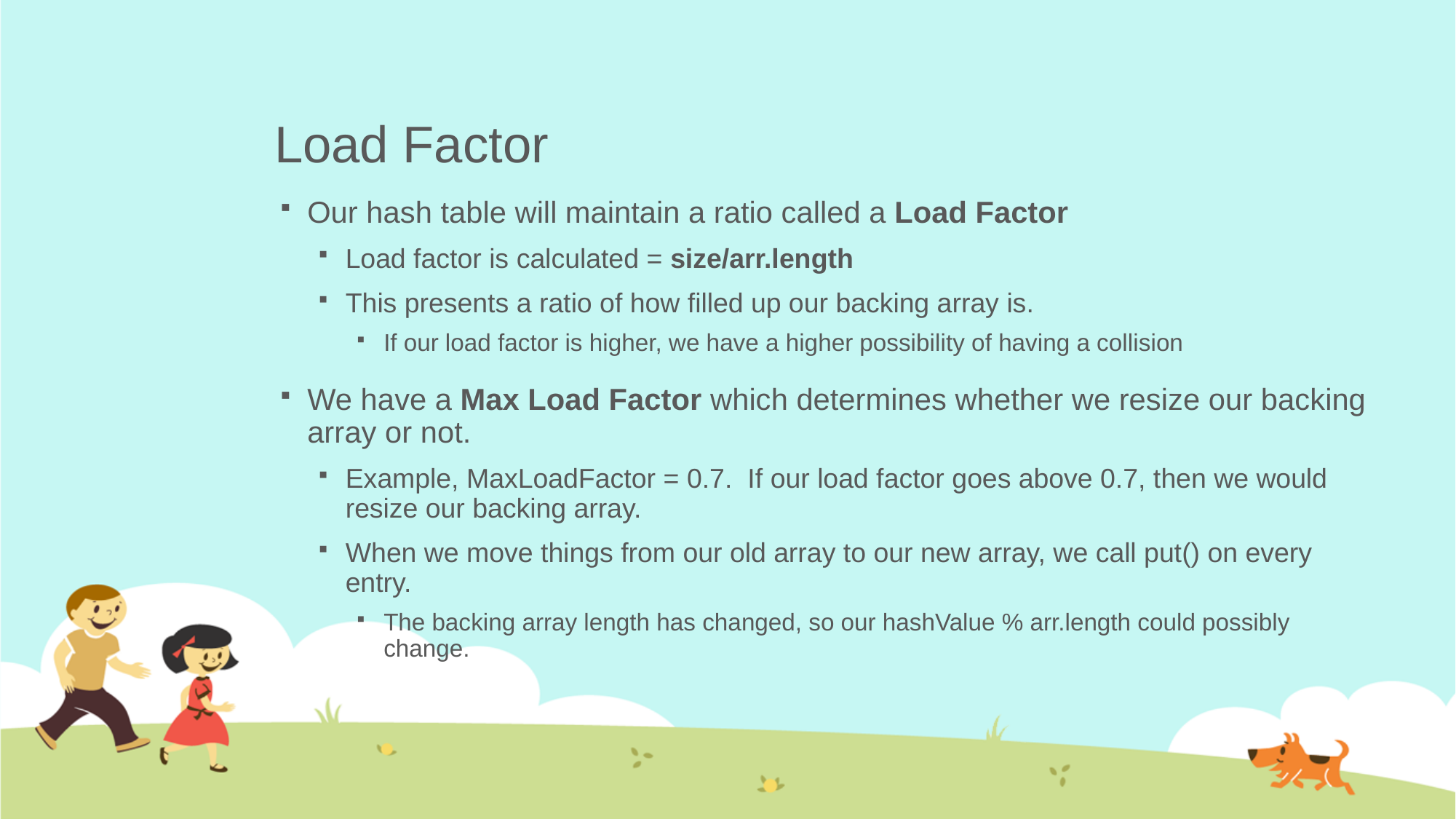

# Load Factor
Our hash table will maintain a ratio called a Load Factor
Load factor is calculated = size/arr.length
This presents a ratio of how filled up our backing array is.
If our load factor is higher, we have a higher possibility of having a collision
We have a Max Load Factor which determines whether we resize our backing array or not.
Example, MaxLoadFactor = 0.7.  If our load factor goes above 0.7, then we would resize our backing array.
When we move things from our old array to our new array, we call put() on every entry.
The backing array length has changed, so our hashValue % arr.length could possibly change.